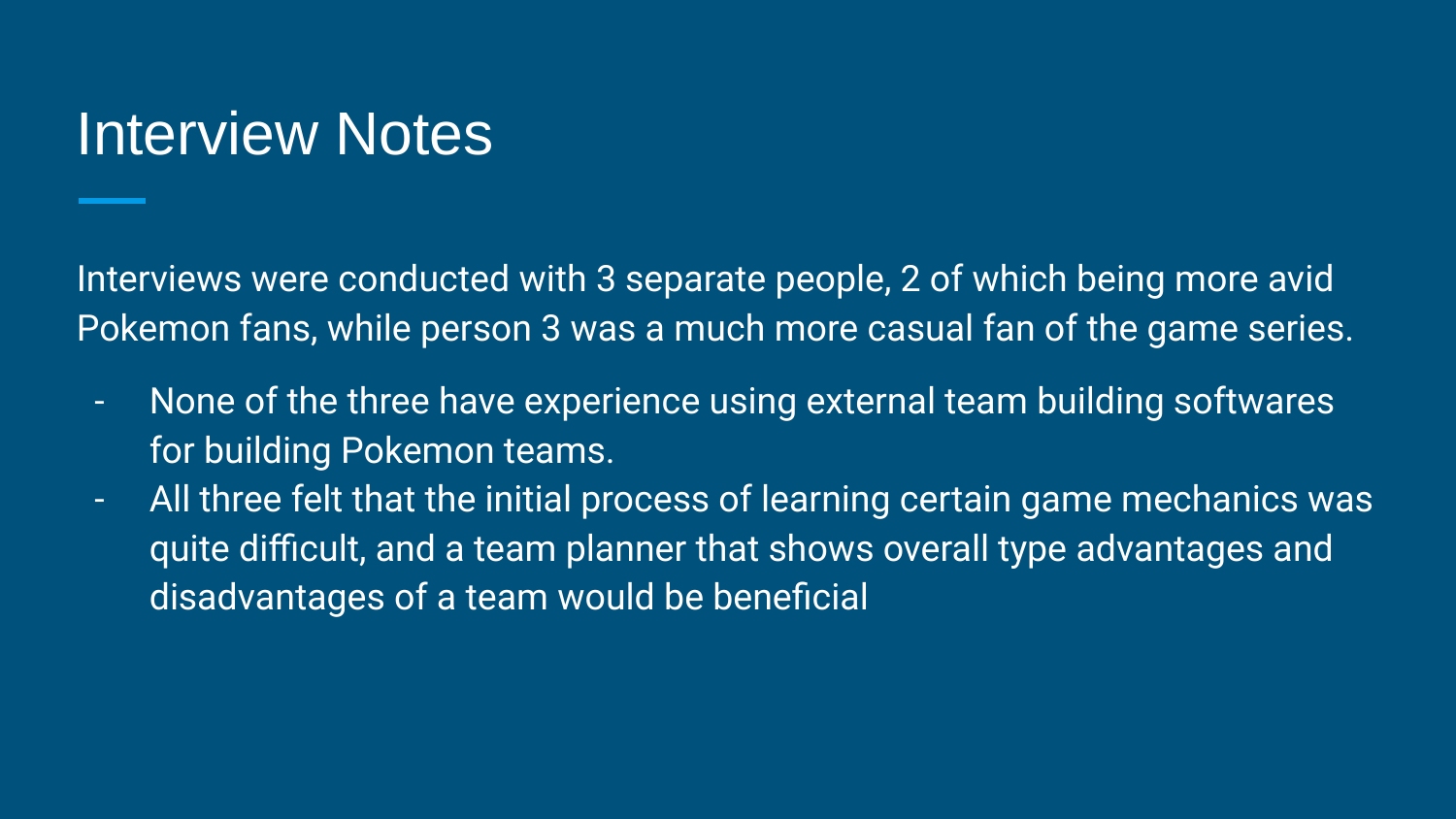

# Interview Notes
Interviews were conducted with 3 separate people, 2 of which being more avid Pokemon fans, while person 3 was a much more casual fan of the game series.
None of the three have experience using external team building softwares for building Pokemon teams.
All three felt that the initial process of learning certain game mechanics was quite difficult, and a team planner that shows overall type advantages and disadvantages of a team would be beneficial